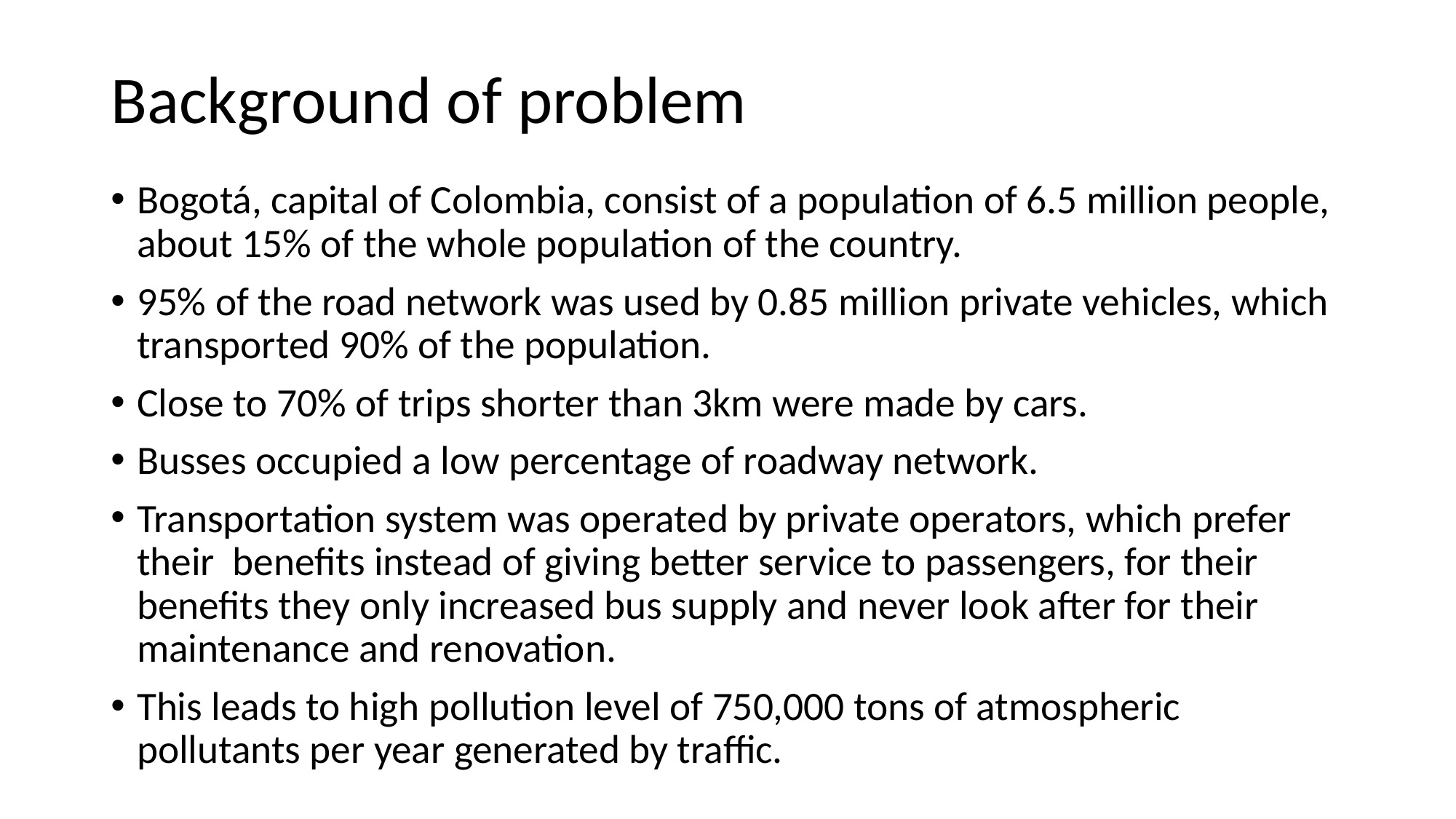

# Background of problem
Bogotá, capital of Colombia, consist of a population of 6.5 million people, about 15% of the whole population of the country.
95% of the road network was used by 0.85 million private vehicles, which transported 90% of the population.
Close to 70% of trips shorter than 3km were made by cars.
Busses occupied a low percentage of roadway network.
Transportation system was operated by private operators, which prefer their  benefits instead of giving better service to passengers, for their benefits they only increased bus supply and never look after for their maintenance and renovation.
This leads to high pollution level of 750,000 tons of atmospheric pollutants per year generated by traffic.